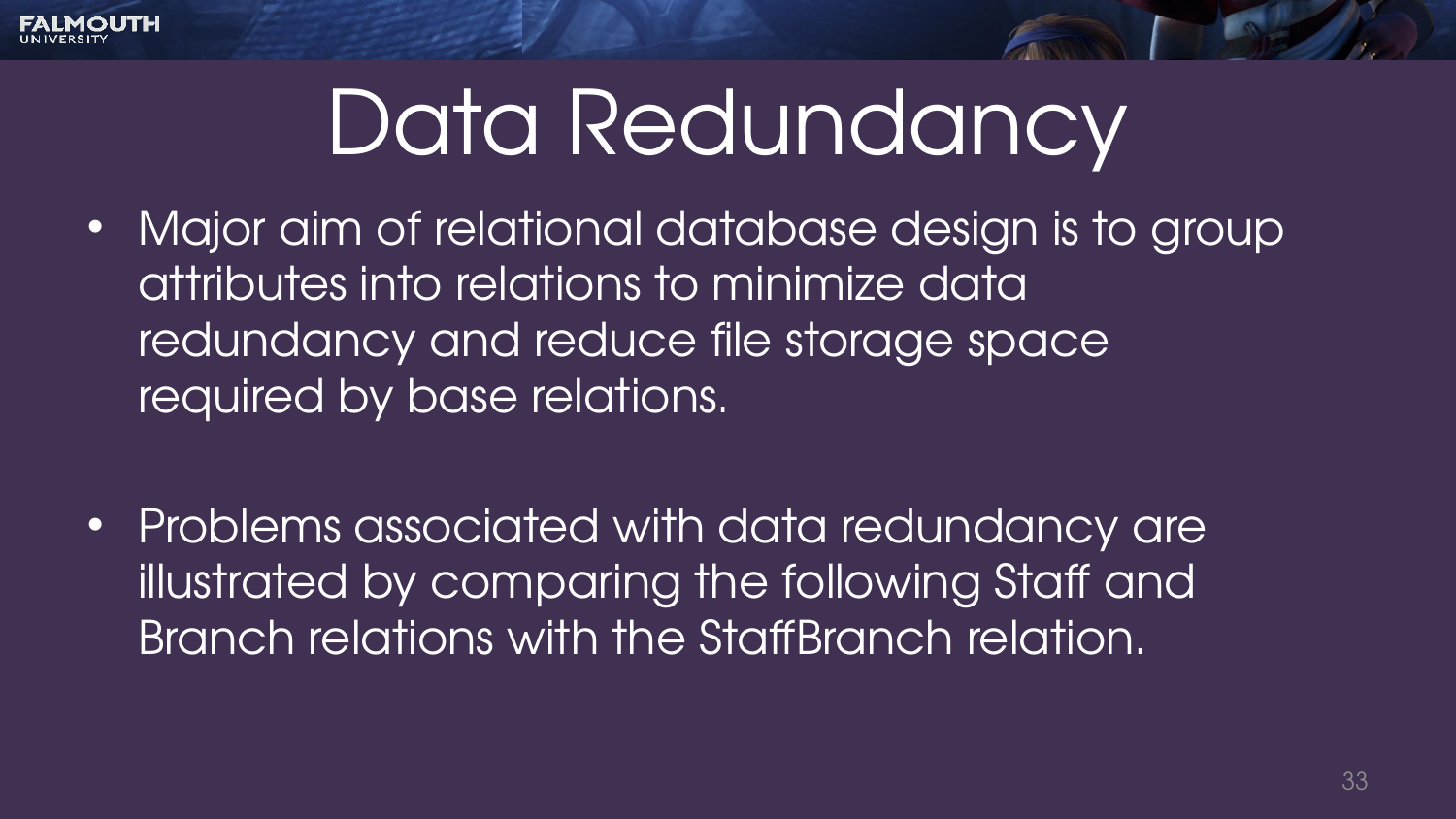

# Data Redundancy
Major aim of relational database design is to group attributes into relations to minimize data redundancy and reduce file storage space required by base relations.

Problems associated with data redundancy are illustrated by comparing the following Staff and Branch relations with the StaffBranch relation.
33